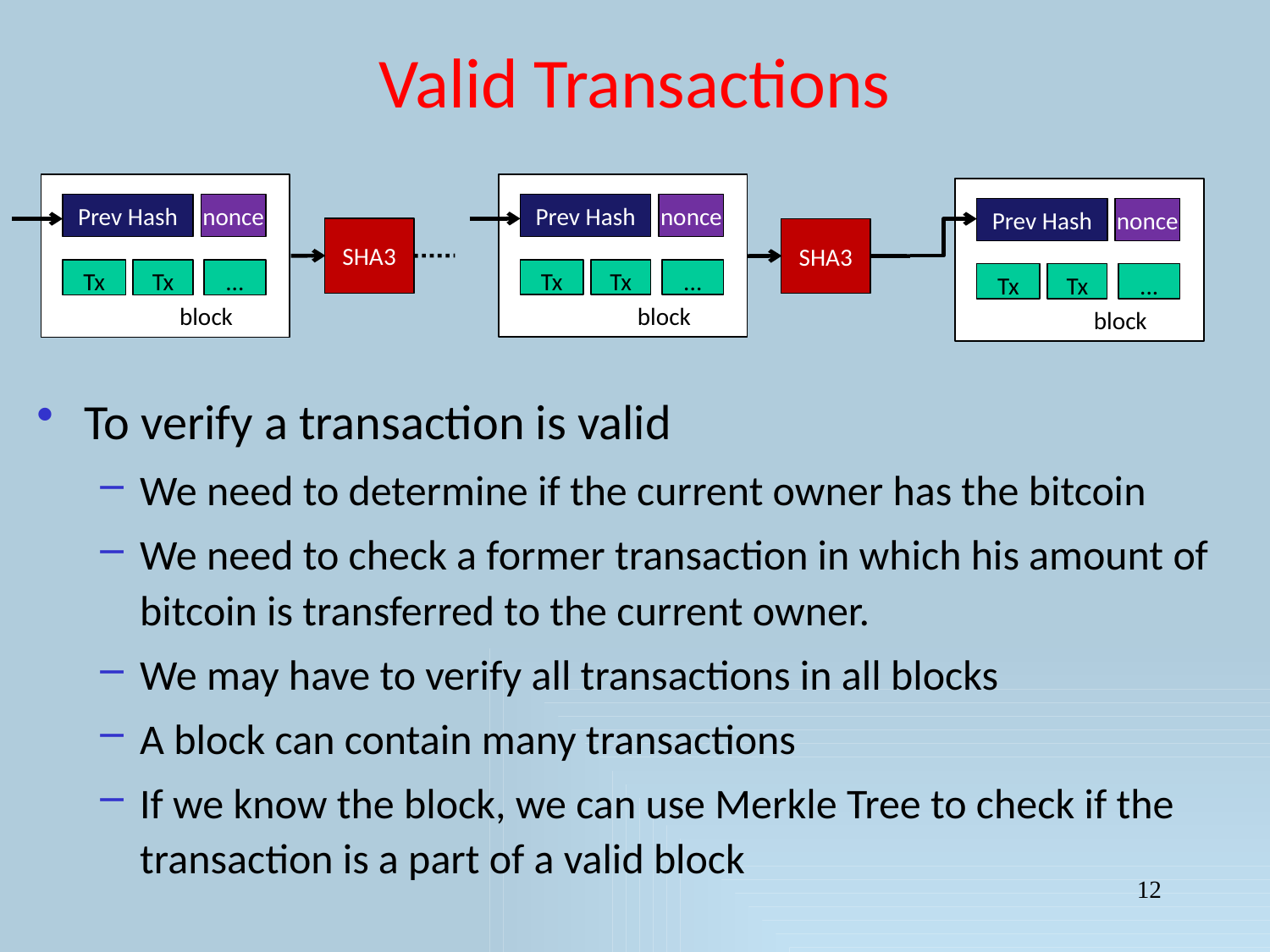

# Valid Transactions

Prev Hash
nonce
Prev Hash
nonce
Prev Hash
nonce
SHA3
SHA3
Tx
Tx
...
Tx
Tx
...
Tx
Tx
...
block
block
block
To verify a transaction is valid
We need to determine if the current owner has the bitcoin
We need to check a former transaction in which his amount of bitcoin is transferred to the current owner.
We may have to verify all transactions in all blocks
A block can contain many transactions
If we know the block, we can use Merkle Tree to check if the transaction is a part of a valid block
12